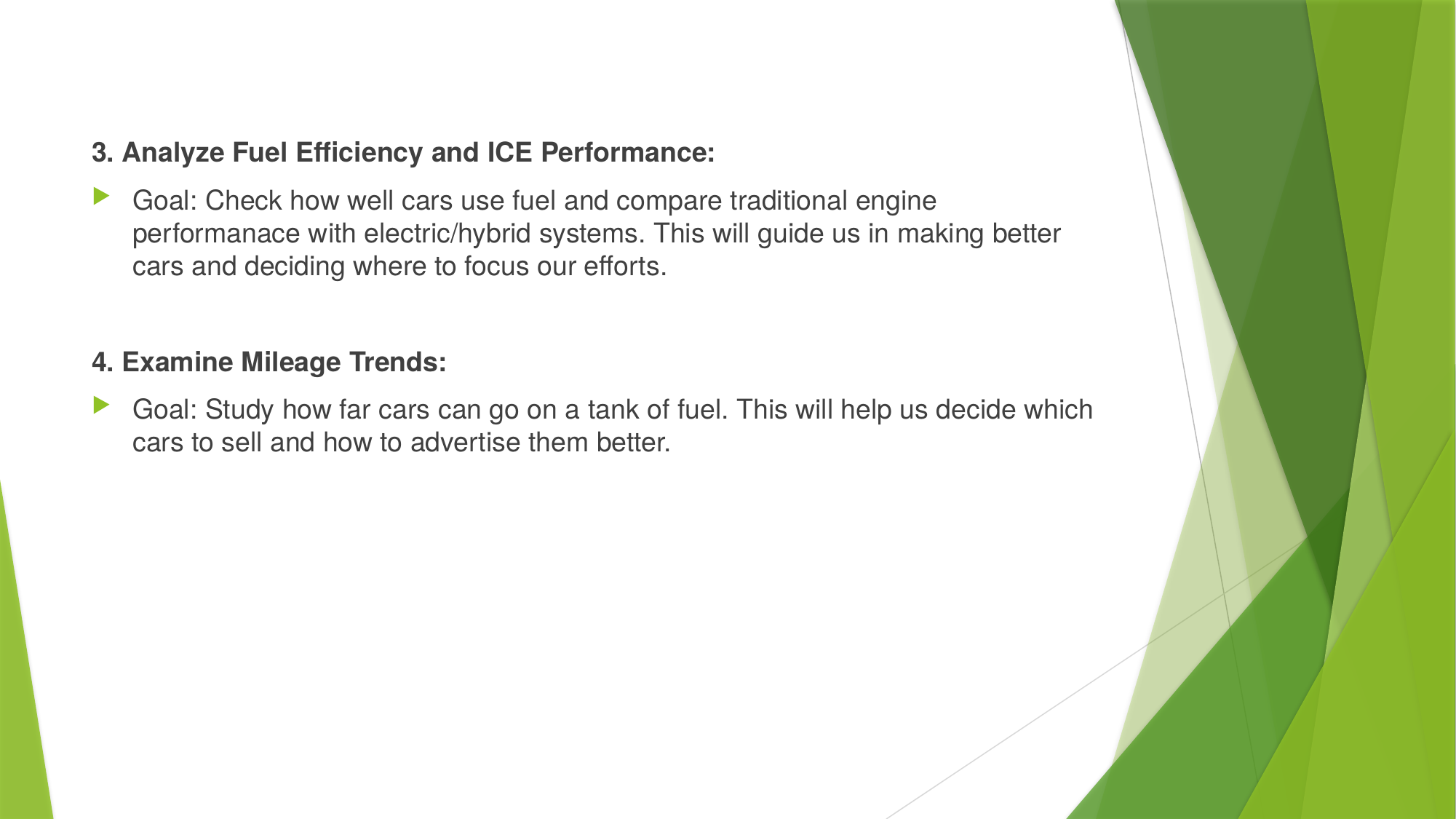

3. Analyze Fuel Efficiency and ICE Performance:
Goal: Check how well cars use fuel and compare traditional engine performanace with electric/hybrid systems. This will guide us in making better cars and deciding where to focus our efforts.

4. Examine Mileage Trends:
Goal: Study how far cars can go on a tank of fuel. This will help us decide which cars to sell and how to advertise them better.